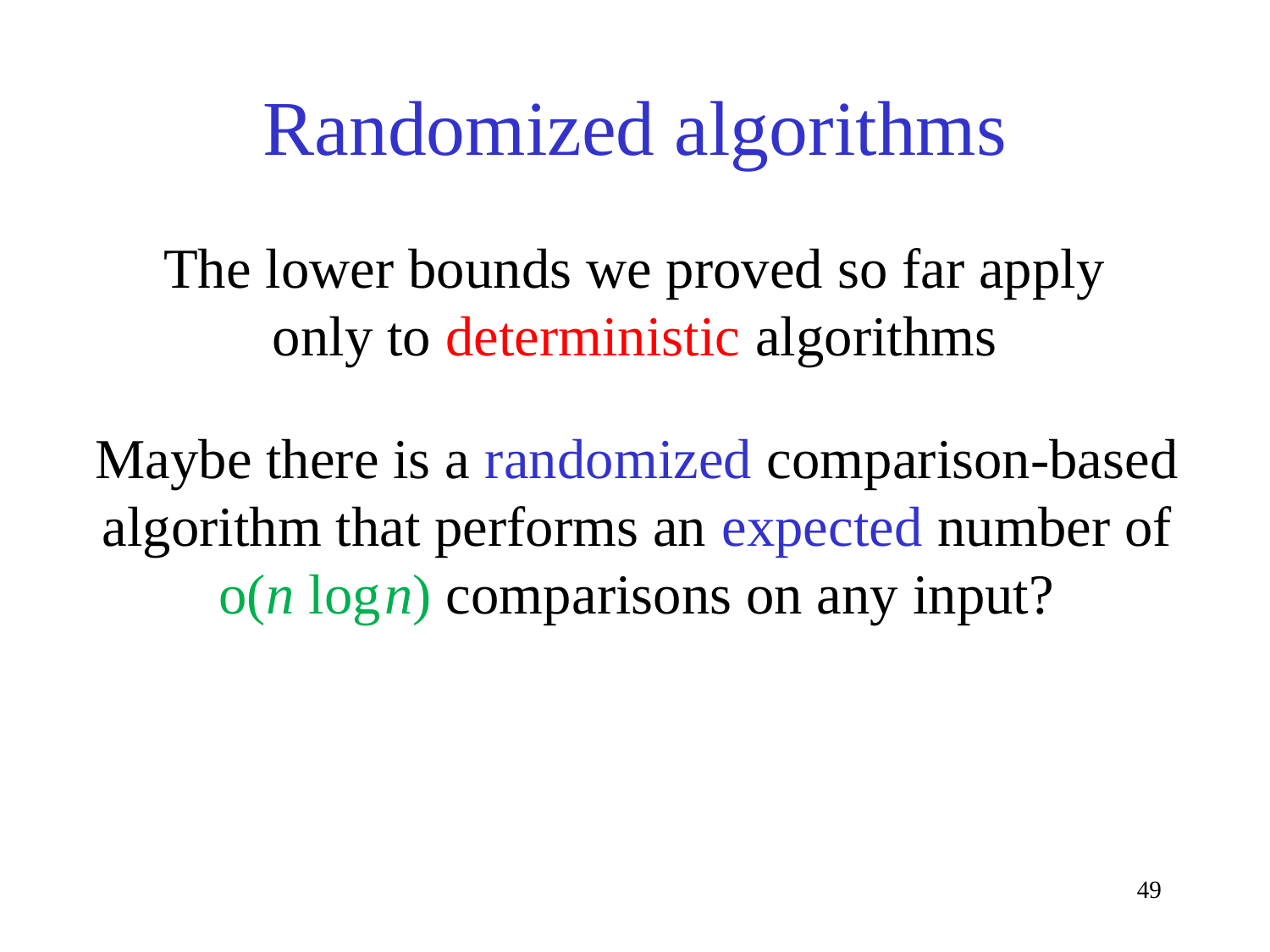

Randomized algorithms
The lower bounds we proved so far apply
only to deterministic algorithms
Maybe there is a randomized comparison-based algorithm that performs an expected number of
o(n log n) comparisons on any input?
49